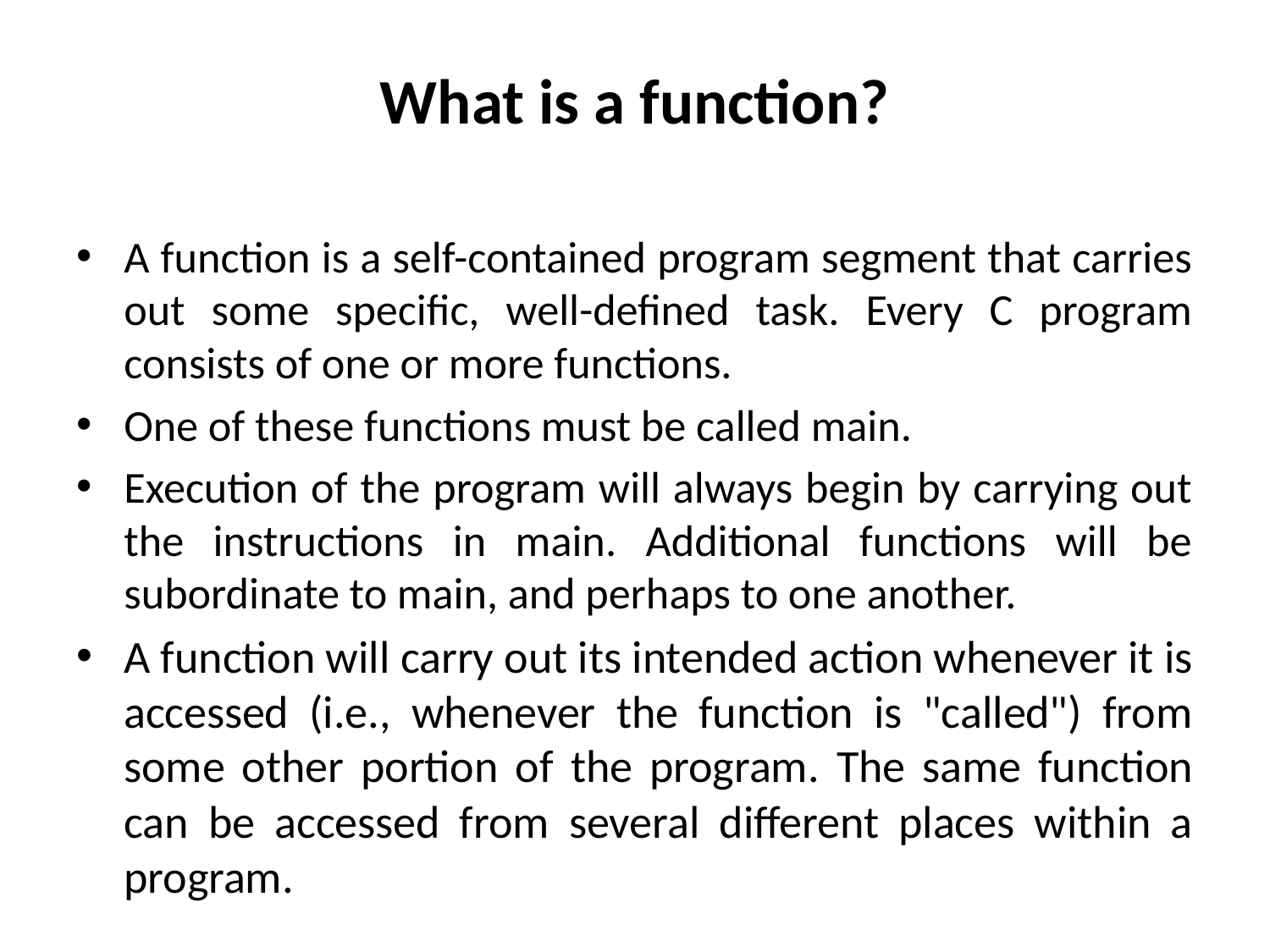

# What is a function?
A function is a self-contained program segment that carries out some specific, well-defined task. Every C program consists of one or more functions.
One of these functions must be called main.
Execution of the program will always begin by carrying out the instructions in main. Additional functions will be subordinate to main, and perhaps to one another.
A function will carry out its intended action whenever it is accessed (i.e., whenever the function is "called") from some other portion of the program. The same function can be accessed from several different places within a program.